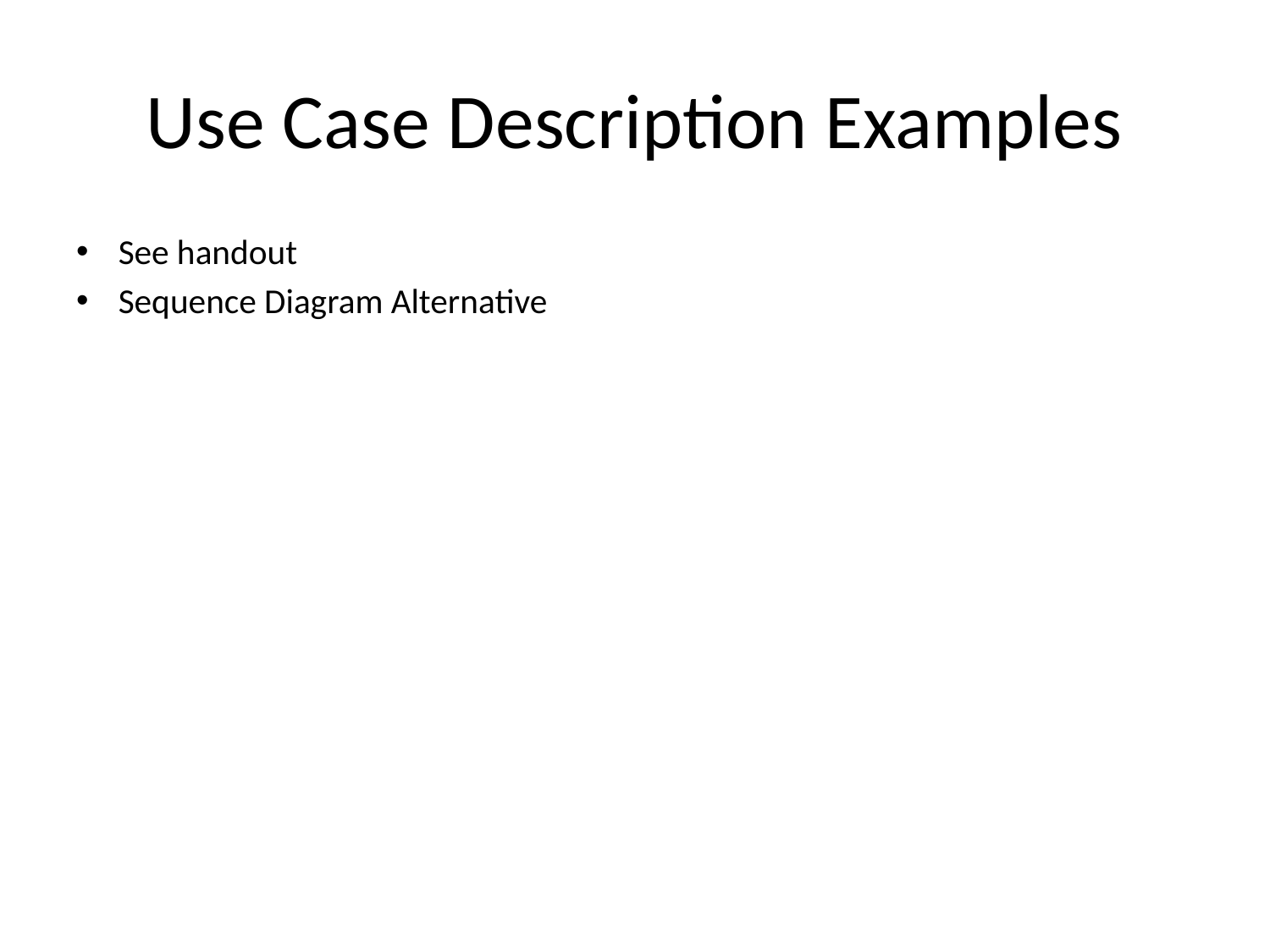

# Use Case Description Examples
See handout
Sequence Diagram Alternative